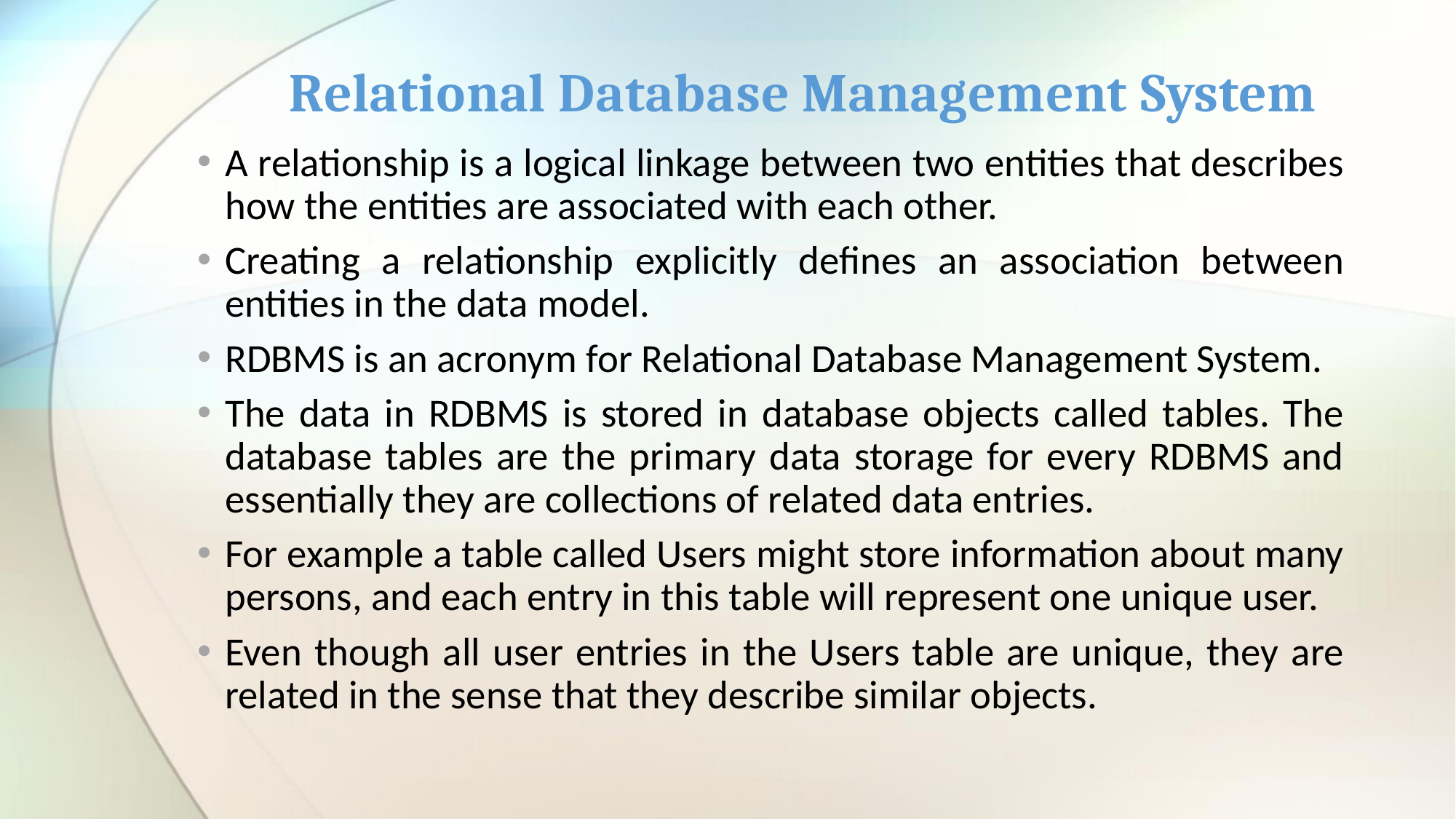

# Relational Database Management System
A relationship is a logical linkage between two entities that describes how the entities are associated with each other.
Creating a relationship explicitly defines an association between entities in the data model.
RDBMS is an acronym for Relational Database Management System.
The data in RDBMS is stored in database objects called tables. The database tables are the primary data storage for every RDBMS and essentially they are collections of related data entries.
For example a table called Users might store information about many persons, and each entry in this table will represent one unique user.
Even though all user entries in the Users table are unique, they are related in the sense that they describe similar objects.